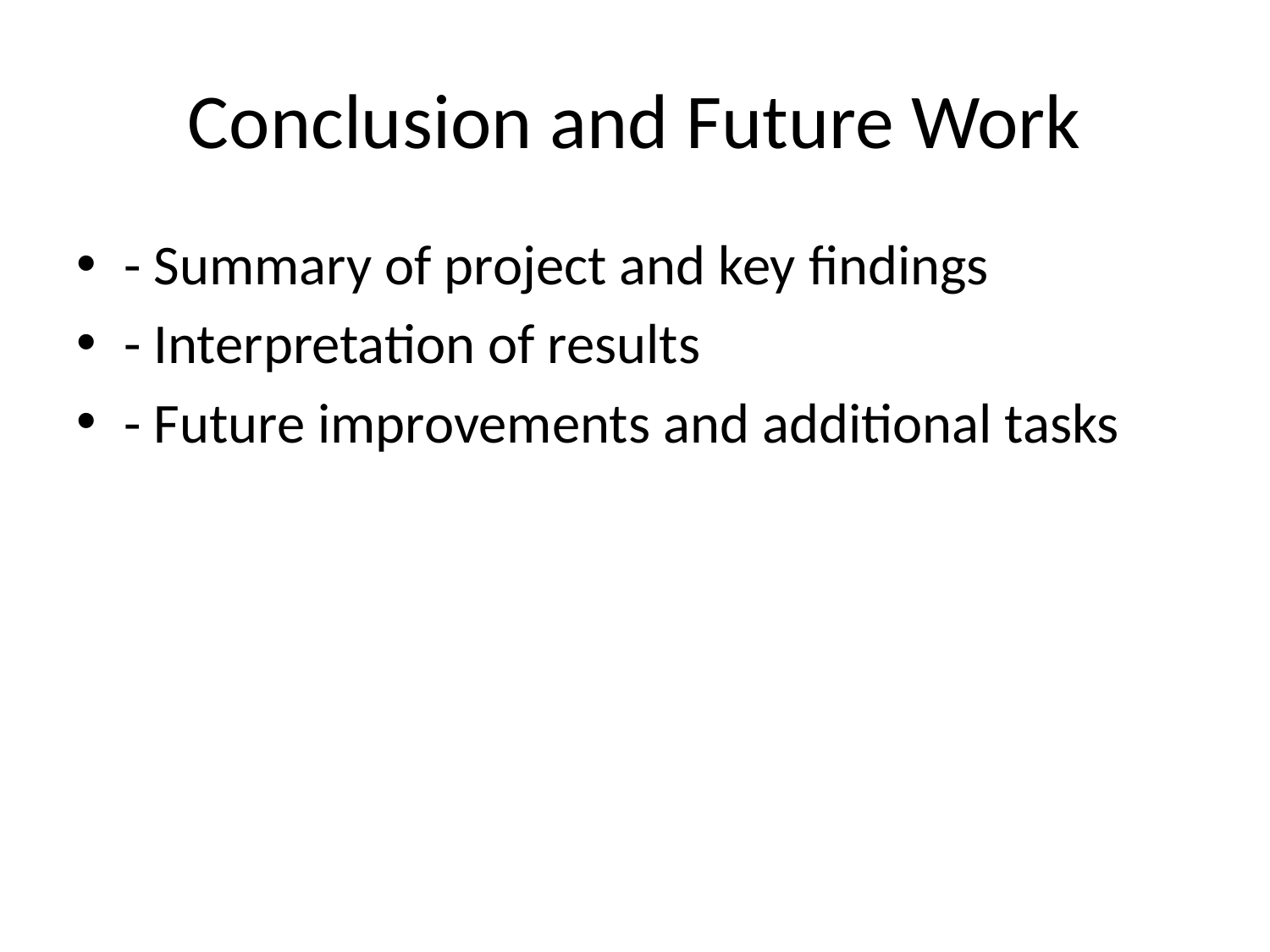

# Conclusion and Future Work
- Summary of project and key findings
- Interpretation of results
- Future improvements and additional tasks